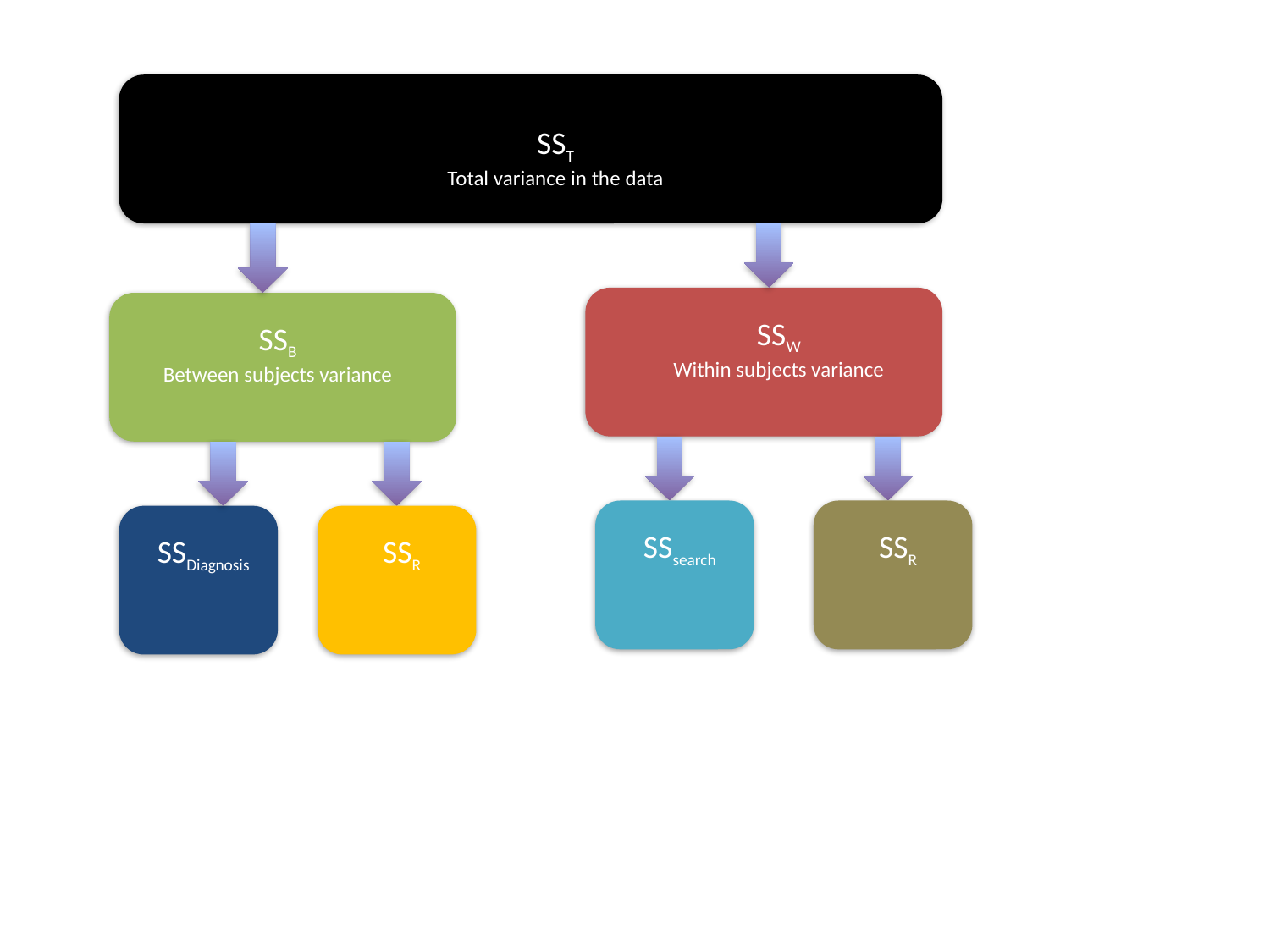

SST
Total variance in the data

SSB
Between subjects variance

SSW
Within subjects variance

SSsearch

SSR

SSDiagnosis

SSR